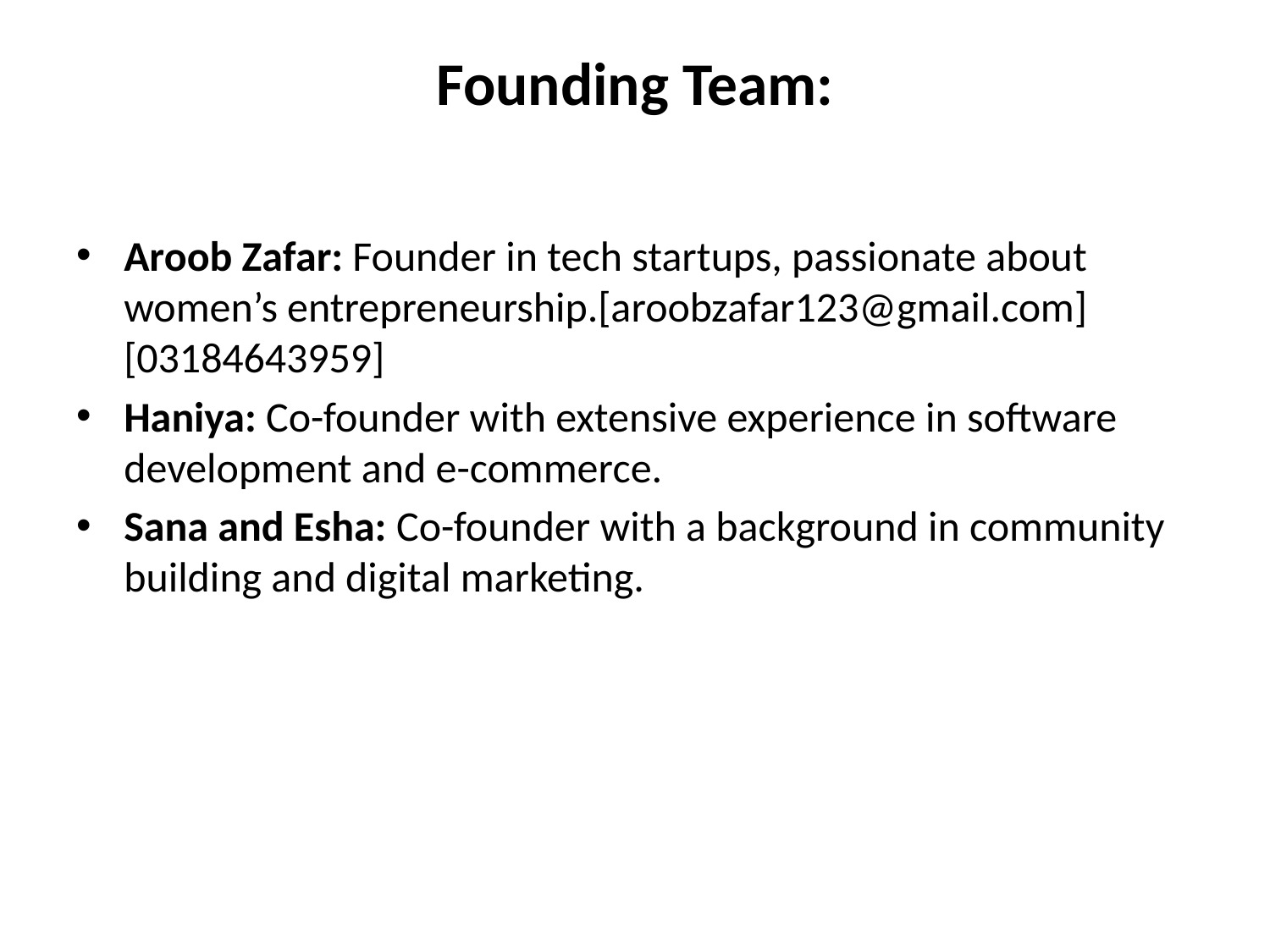

# Founding Team:
Aroob Zafar: Founder in tech startups, passionate about women’s entrepreneurship.[aroobzafar123@gmail.com][03184643959]
Haniya: Co-founder with extensive experience in software development and e-commerce.
Sana and Esha: Co-founder with a background in community building and digital marketing.